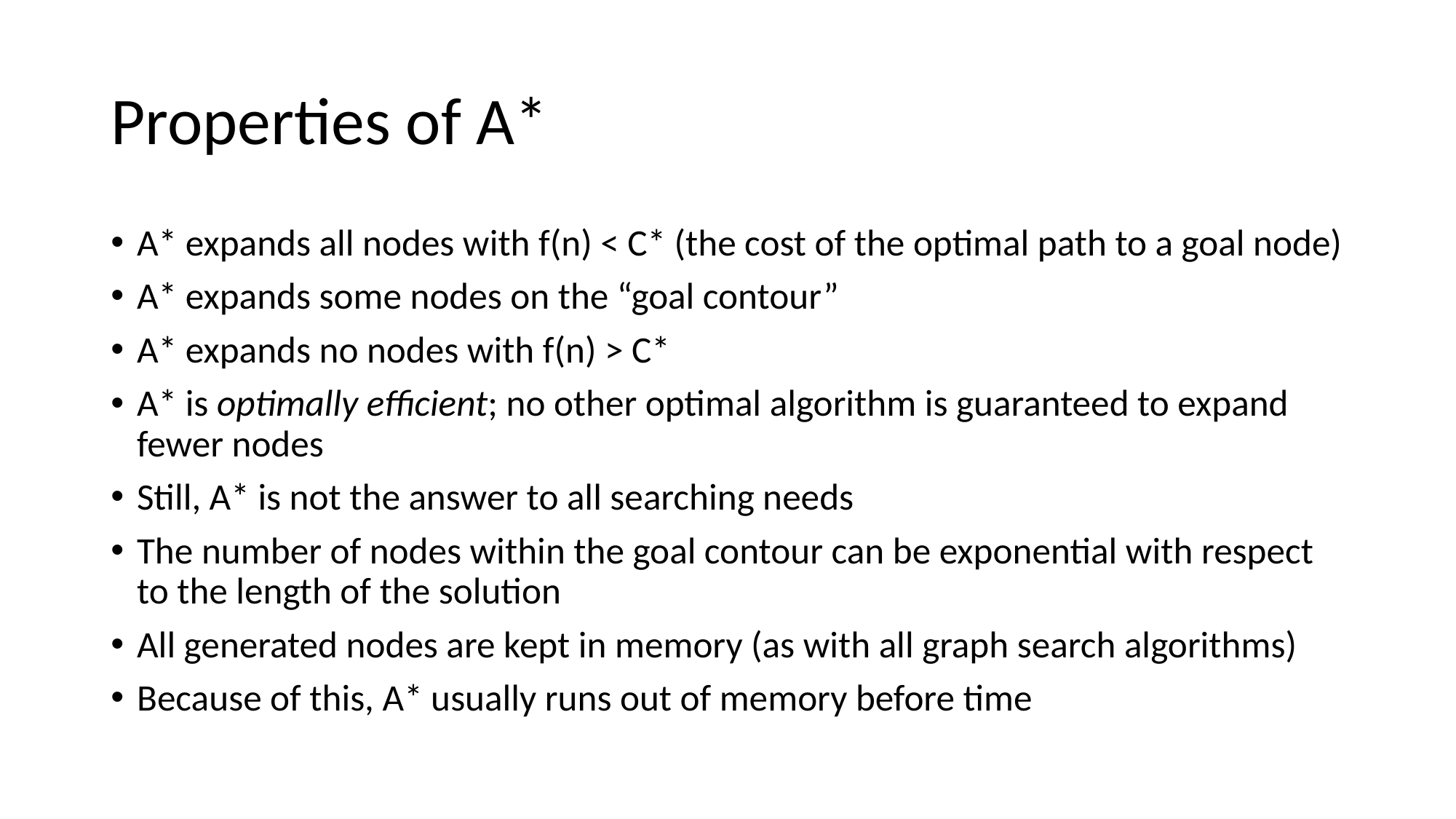

# Properties of A*
A* expands all nodes with f(n) < C* (the cost of the optimal path to a goal node)
A* expands some nodes on the “goal contour”
A* expands no nodes with f(n) > C*
A* is optimally efficient; no other optimal algorithm is guaranteed to expand fewer nodes
Still, A* is not the answer to all searching needs
The number of nodes within the goal contour can be exponential with respect to the length of the solution
All generated nodes are kept in memory (as with all graph search algorithms)
Because of this, A* usually runs out of memory before time